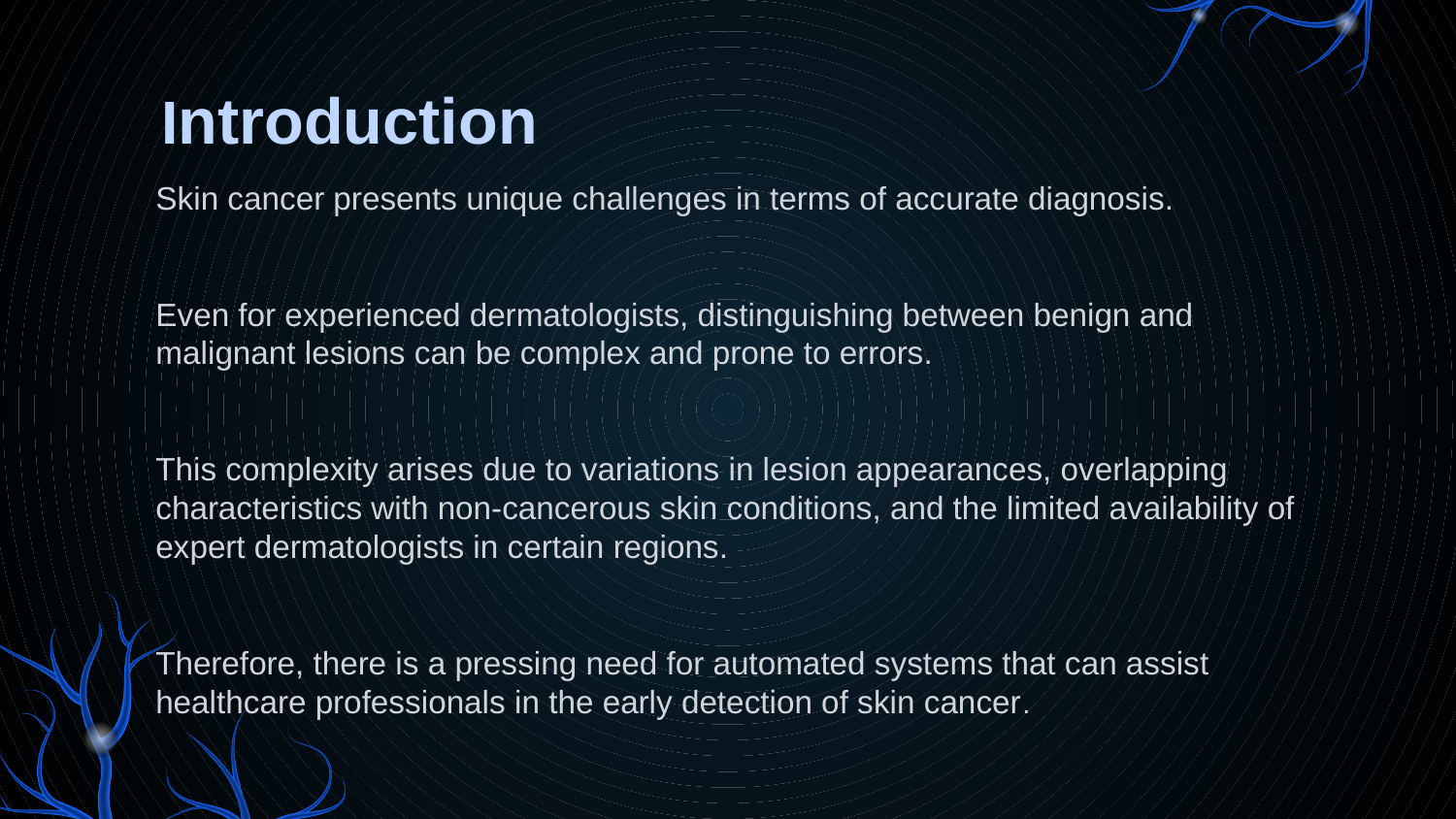

# Introduction
Skin cancer presents unique challenges in terms of accurate diagnosis.

Even for experienced dermatologists, distinguishing between benign and malignant lesions can be complex and prone to errors.

This complexity arises due to variations in lesion appearances, overlapping characteristics with non-cancerous skin conditions, and the limited availability of expert dermatologists in certain regions.

Therefore, there is a pressing need for automated systems that can assist healthcare professionals in the early detection of skin cancer.